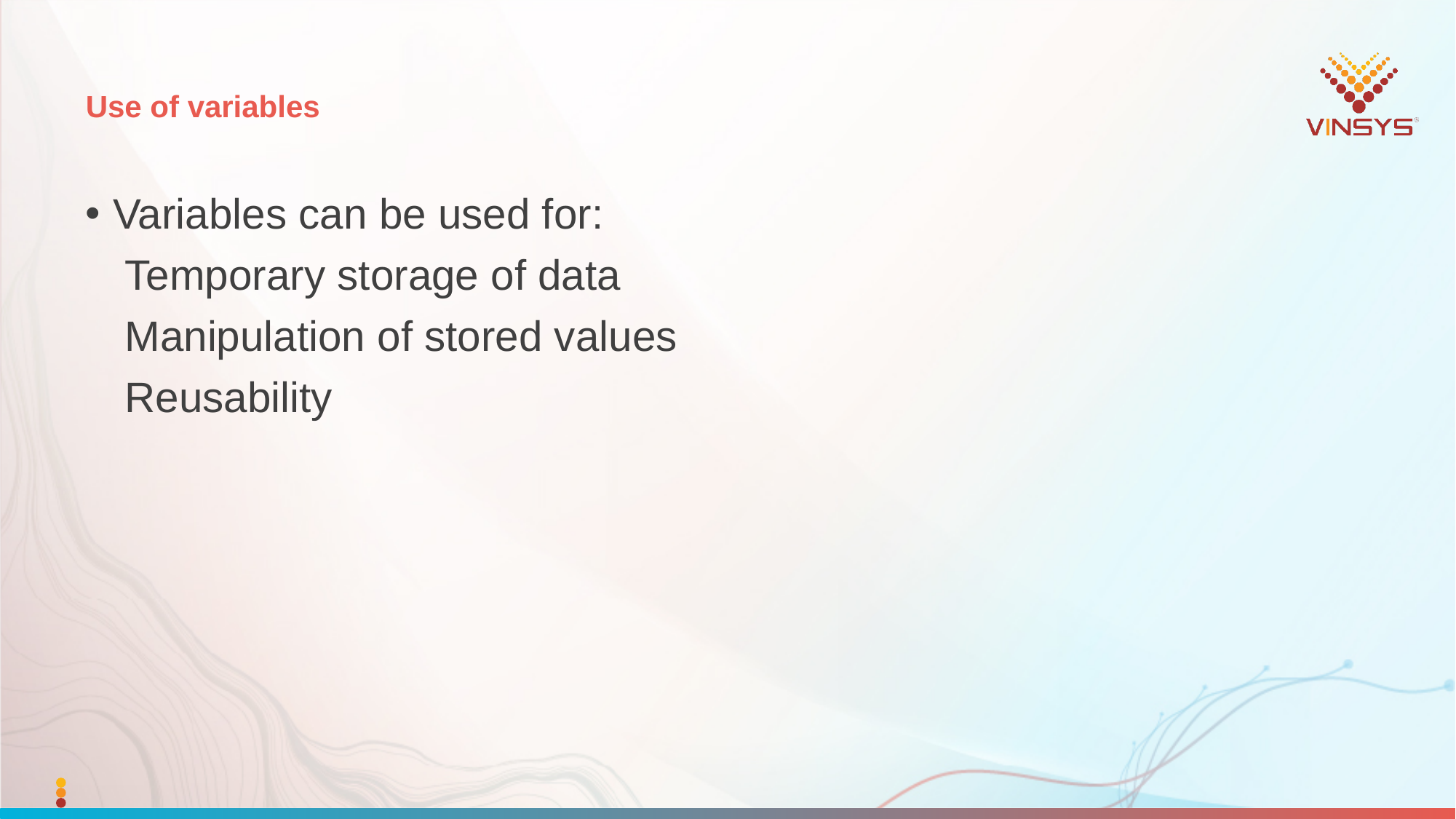

# Use of variables
Variables can be used for:
	 Temporary storage of data
	 Manipulation of stored values
	 Reusability